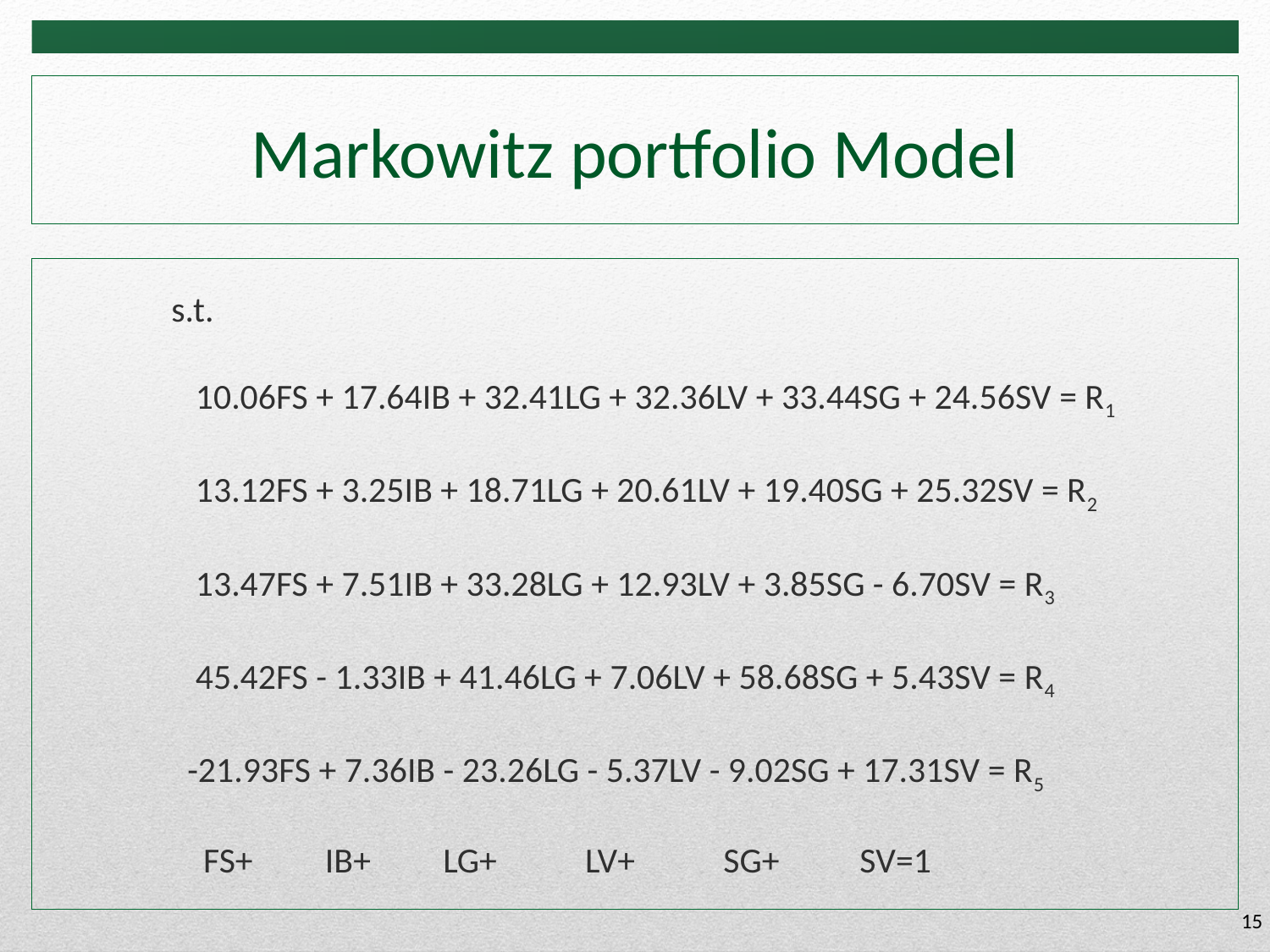

# Markowitz portfolio Model
s.t.
   10.06FS + 17.64IB + 32.41LG + 32.36LV + 33.44SG + 24.56SV = R1
   13.12FS + 3.25IB + 18.71LG + 20.61LV + 19.40SG + 25.32SV = R2
   13.47FS + 7.51IB + 33.28LG + 12.93LV + 3.85SG - 6.70SV = R3
   45.42FS - 1.33IB + 41.46LG + 7.06LV + 58.68SG + 5.43SV = R4
  -21.93FS + 7.36IB - 23.26LG - 5.37LV - 9.02SG + 17.31SV = R5
    FS+         IB+         LG+           LV+           SG+          SV=1

15